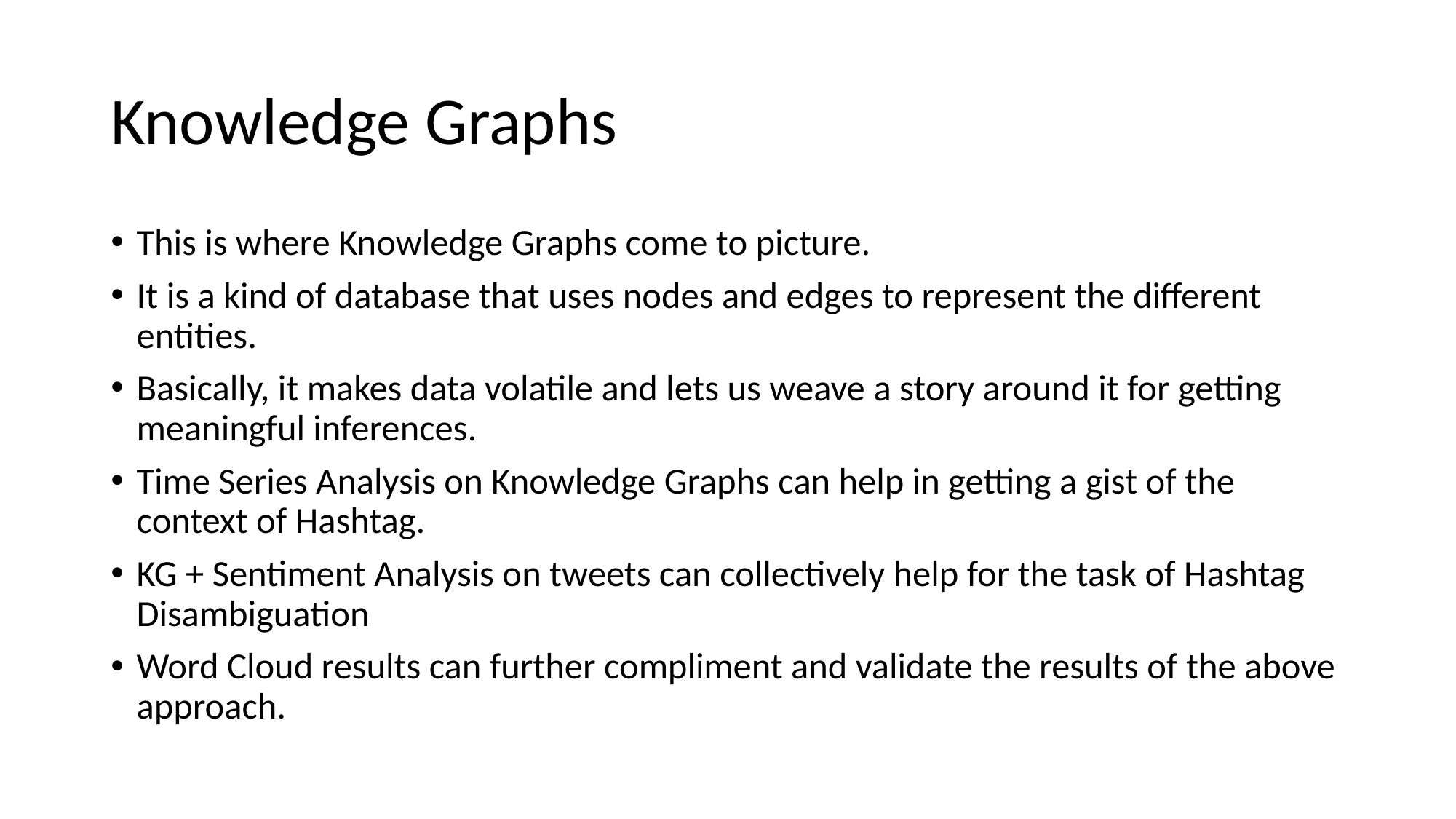

# Knowledge Graphs
This is where Knowledge Graphs come to picture.
It is a kind of database that uses nodes and edges to represent the different entities.
Basically, it makes data volatile and lets us weave a story around it for getting meaningful inferences.
Time Series Analysis on Knowledge Graphs can help in getting a gist of the context of Hashtag.
KG + Sentiment Analysis on tweets can collectively help for the task of Hashtag Disambiguation
Word Cloud results can further compliment and validate the results of the above approach.